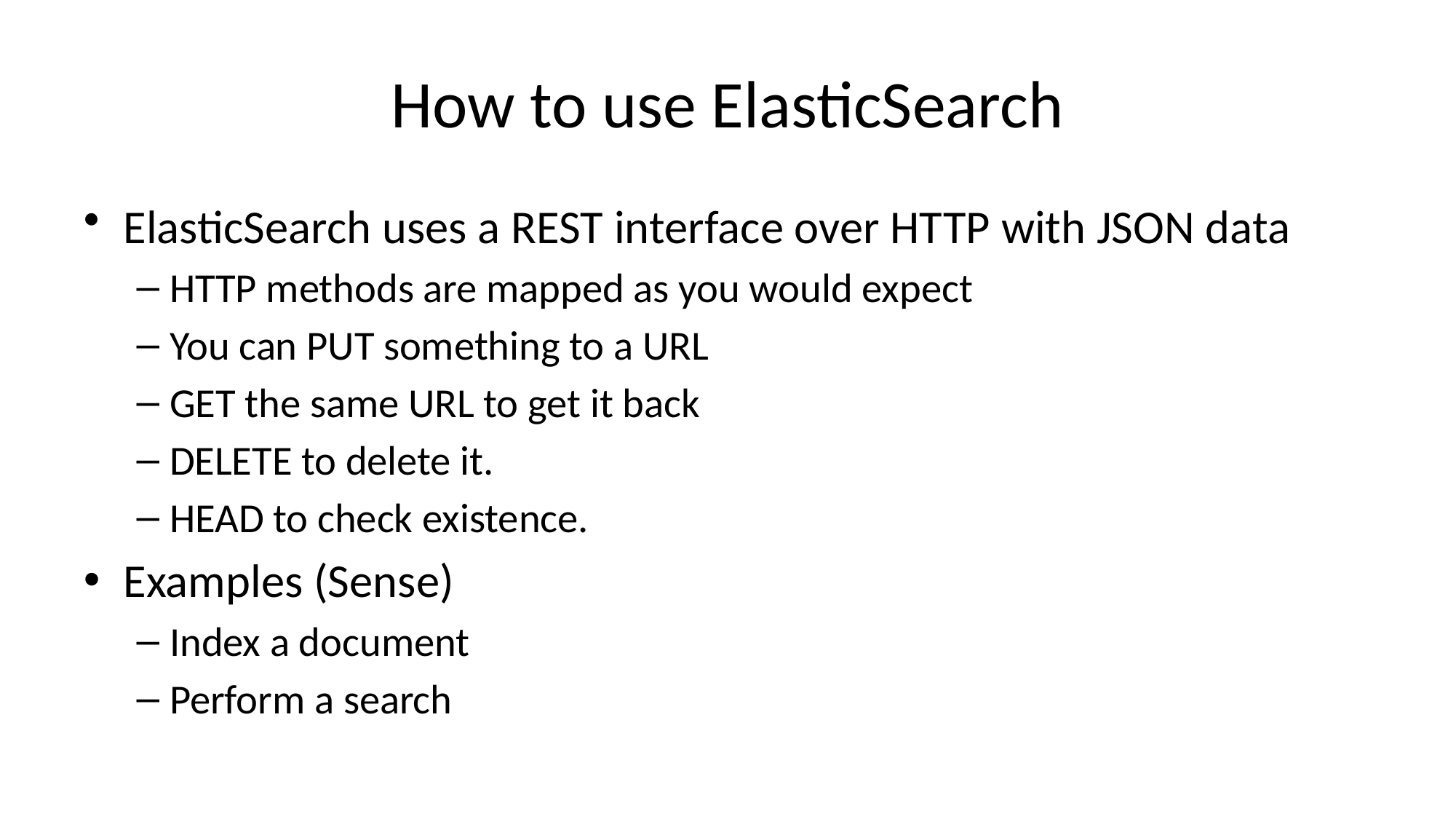

# How to use ElasticSearch
ElasticSearch uses a REST interface over HTTP with JSON data
HTTP methods are mapped as you would expect
You can PUT something to a URL
GET the same URL to get it back
DELETE to delete it.
HEAD to check existence.
Examples (Sense)
Index a document
Perform a search